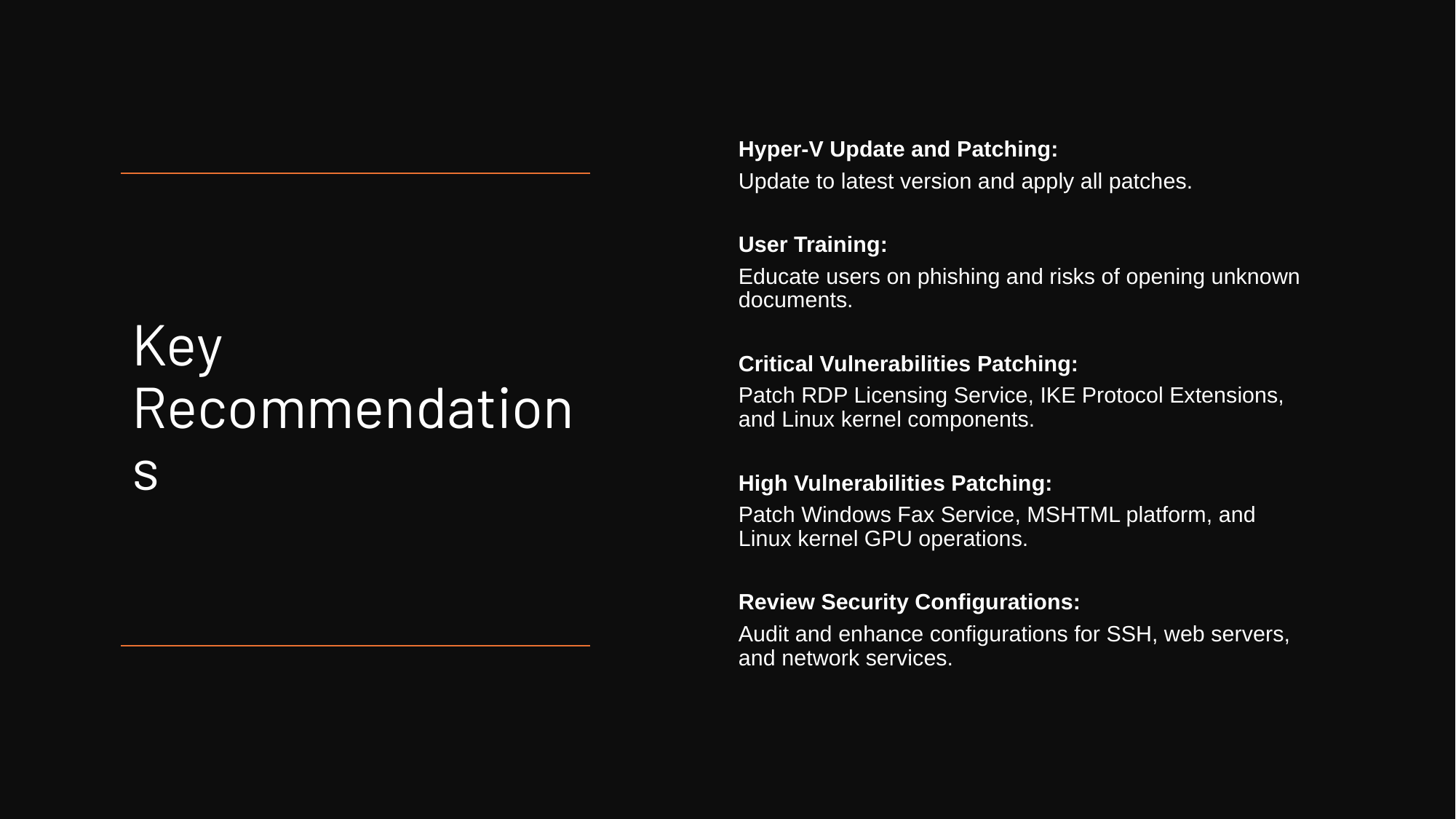

Hyper-V Update and Patching:
Update to latest version and apply all patches.

User Training:
Educate users on phishing and risks of opening unknown documents.

Critical Vulnerabilities Patching:
Patch RDP Licensing Service, IKE Protocol Extensions, and Linux kernel components.

High Vulnerabilities Patching:
Patch Windows Fax Service, MSHTML platform, and Linux kernel GPU operations.

Review Security Configurations:
Audit and enhance configurations for SSH, web servers, and network services.

# Key Recommendations